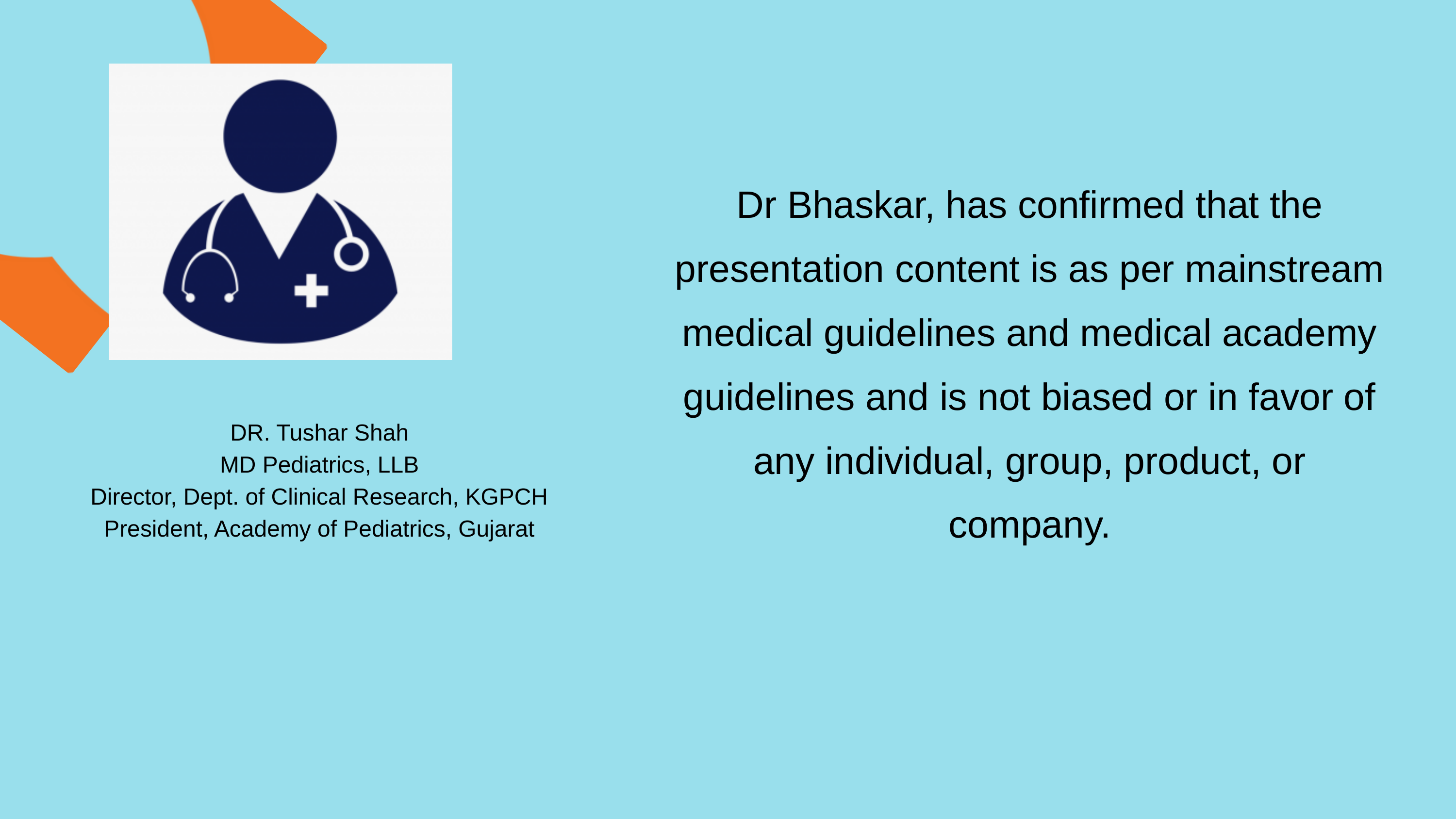

Dr Bhaskar, has confirmed that the presentation content is as per mainstream medical guidelines and medical academy guidelines and is not biased or in favor of any individual, group, product, or company.
DR. Tushar Shah
MD Pediatrics, LLB
Director, Dept. of Clinical Research, KGPCH
President, Academy of Pediatrics, Gujarat